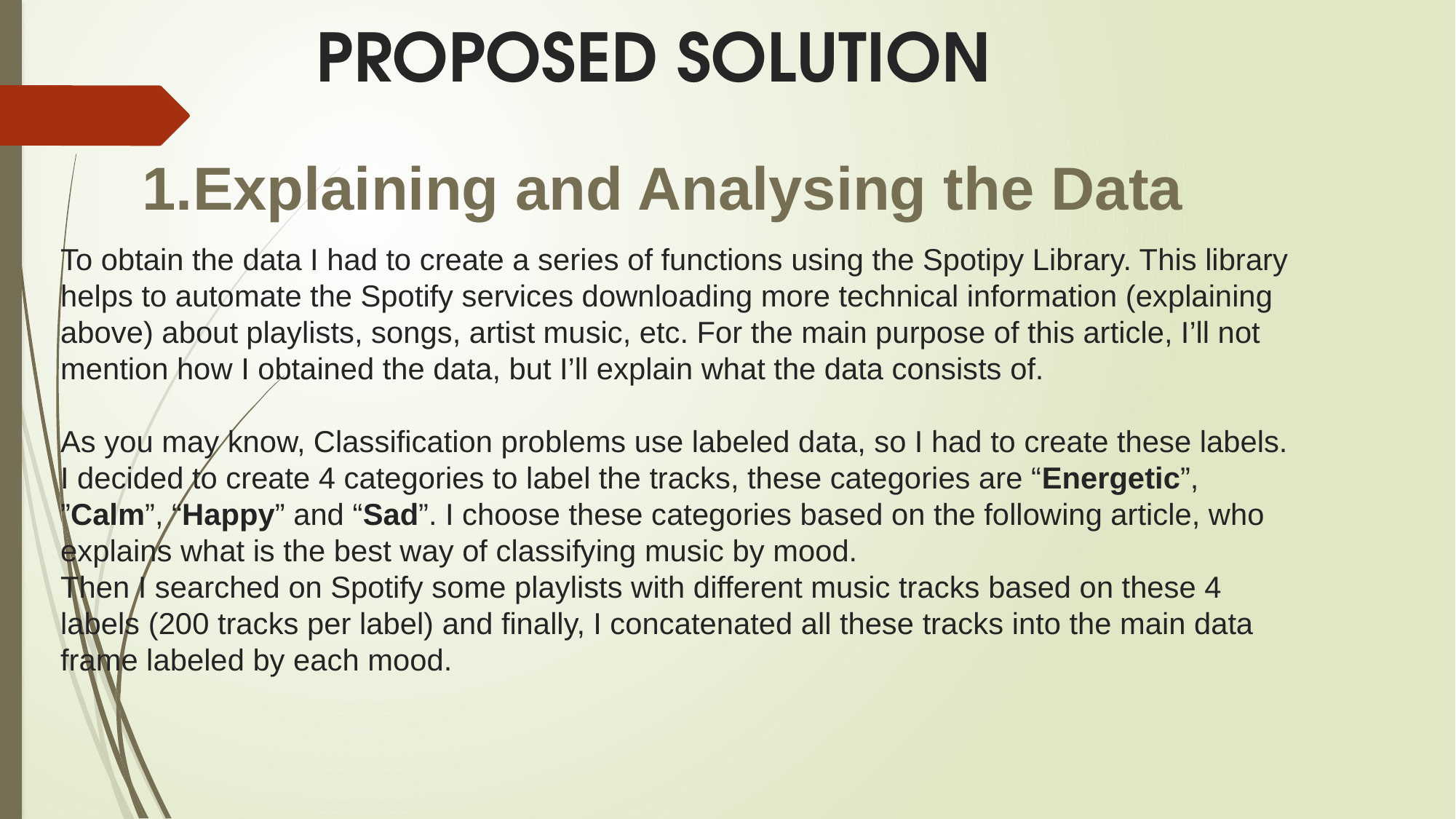

# PROPOSED SOLUTION
1.Explaining and Analysing the Data
To obtain the data I had to create a series of functions using the Spotipy Library. This library helps to automate the Spotify services downloading more technical information (explaining above) about playlists, songs, artist music, etc. For the main purpose of this article, I’ll not mention how I obtained the data, but I’ll explain what the data consists of.

As you may know, Classification problems use labeled data, so I had to create these labels. I decided to create 4 categories to label the tracks, these categories are “Energetic”, ”Calm”, “Happy” and “Sad”. I choose these categories based on the following article, who explains what is the best way of classifying music by mood.
Then I searched on Spotify some playlists with different music tracks based on these 4 labels (200 tracks per label) and finally, I concatenated all these tracks into the main data frame labeled by each mood.